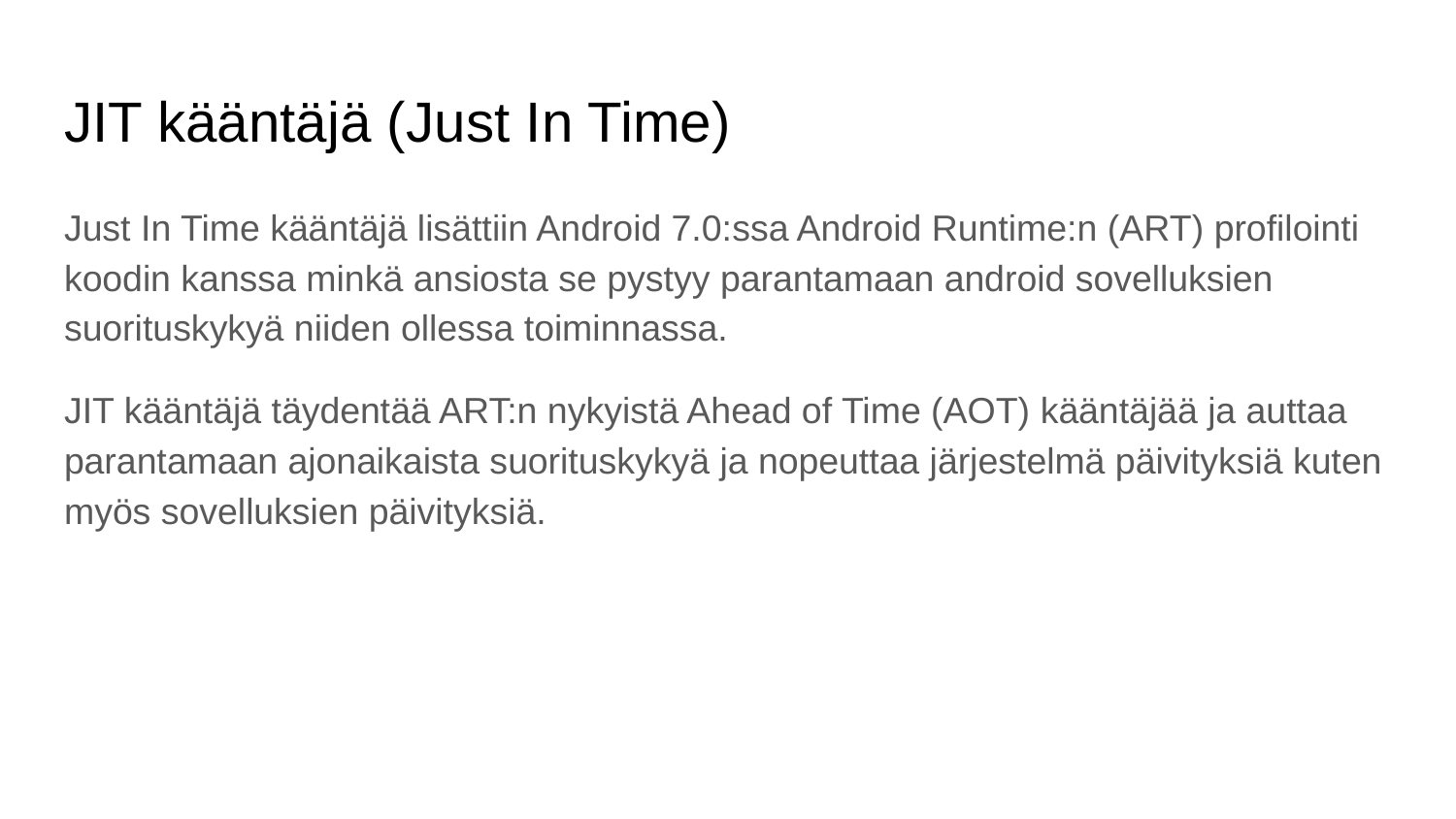

# JIT kääntäjä (Just In Time)
Just In Time kääntäjä lisättiin Android 7.0:ssa Android Runtime:n (ART) profilointi koodin kanssa minkä ansiosta se pystyy parantamaan android sovelluksien suorituskykyä niiden ollessa toiminnassa.
JIT kääntäjä täydentää ART:n nykyistä Ahead of Time (AOT) kääntäjää ja auttaa parantamaan ajonaikaista suorituskykyä ja nopeuttaa järjestelmä päivityksiä kuten myös sovelluksien päivityksiä.